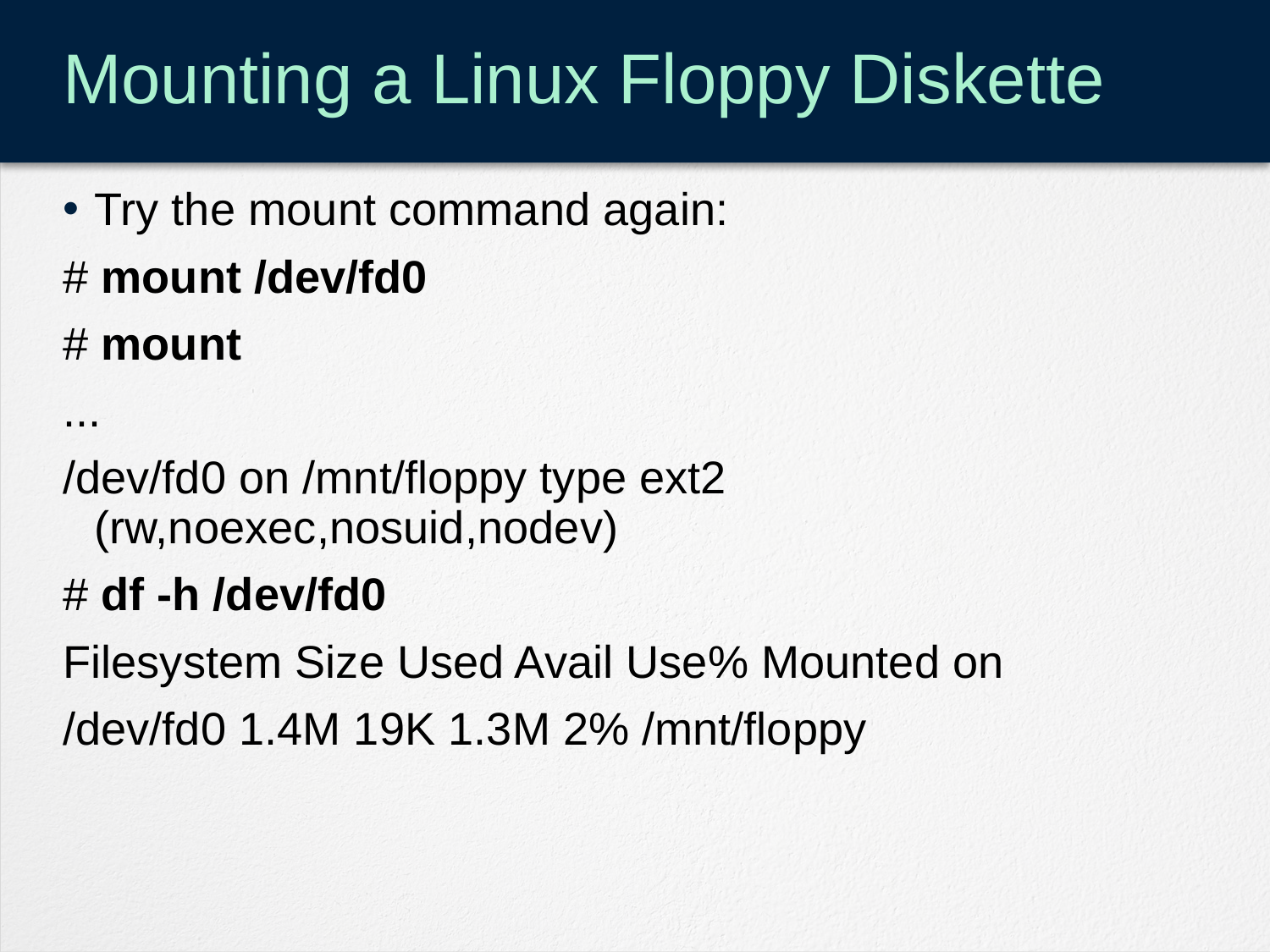

# Mounting a Linux Floppy Diskette
Try the mount command again:
# mount /dev/fd0
# mount
...
/dev/fd0 on /mnt/floppy type ext2 (rw,noexec,nosuid,nodev)
# df -h /dev/fd0
Filesystem Size Used Avail Use% Mounted on
/dev/fd0 1.4M 19K 1.3M 2% /mnt/floppy